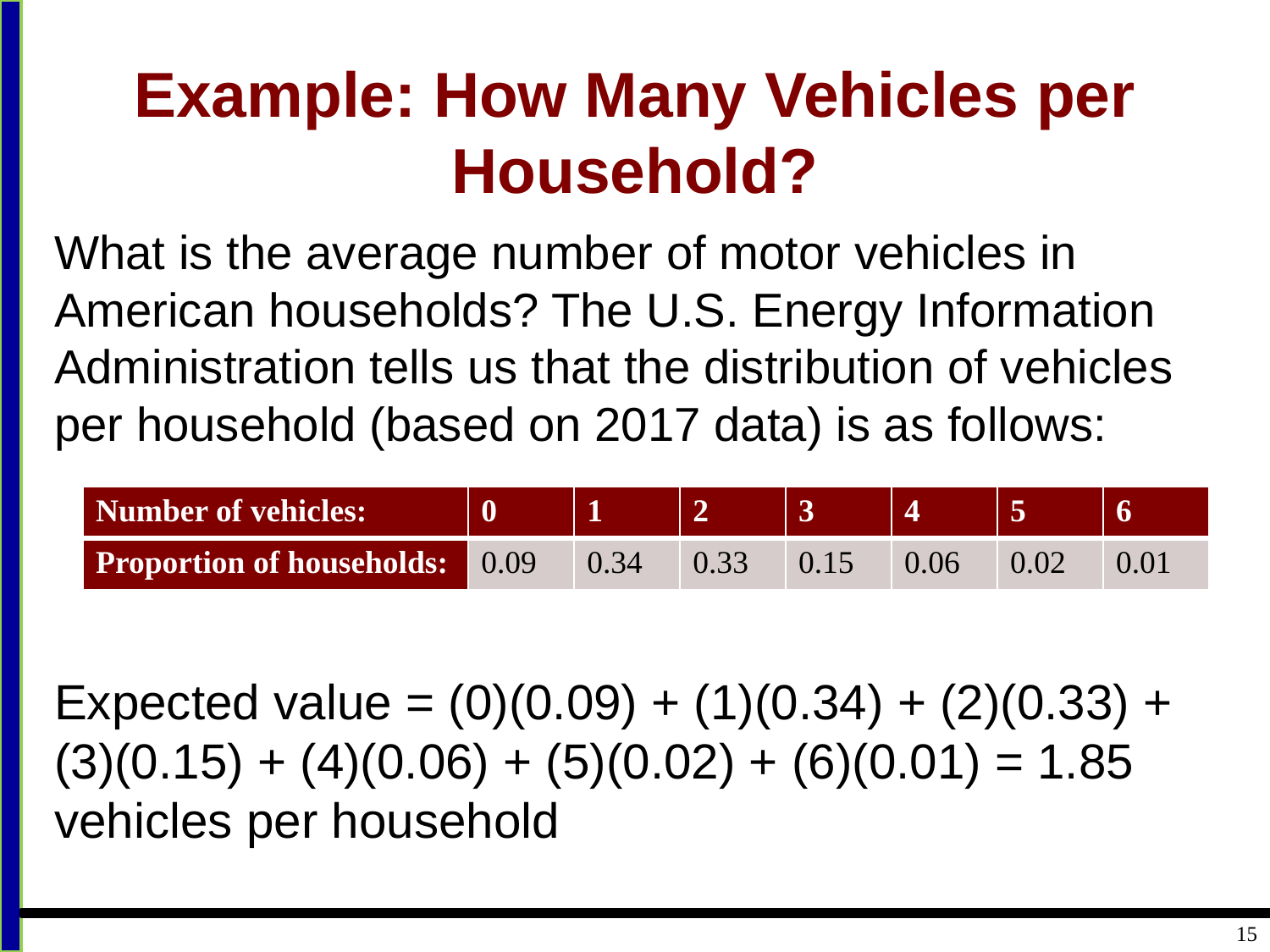

# Example: How Many Vehicles per Household?
What is the average number of motor vehicles in American households? The U.S. Energy Information Administration tells us that the distribution of vehicles per household (based on 2017 data) is as follows:

Expected value = (0)(0.09) + (1)(0.34) + (2)(0.33) + (3)(0.15) + (4)(0.06) + (5)(0.02) + (6)(0.01) = 1.85 vehicles per household
| Number of vehicles: | 0 | 1 | 2 | 3 | 4 | 5 | 6 |
| --- | --- | --- | --- | --- | --- | --- | --- |
| Proportion of households: | 0.09 | 0.34 | 0.33 | 0.15 | 0.06 | 0.02 | 0.01 |